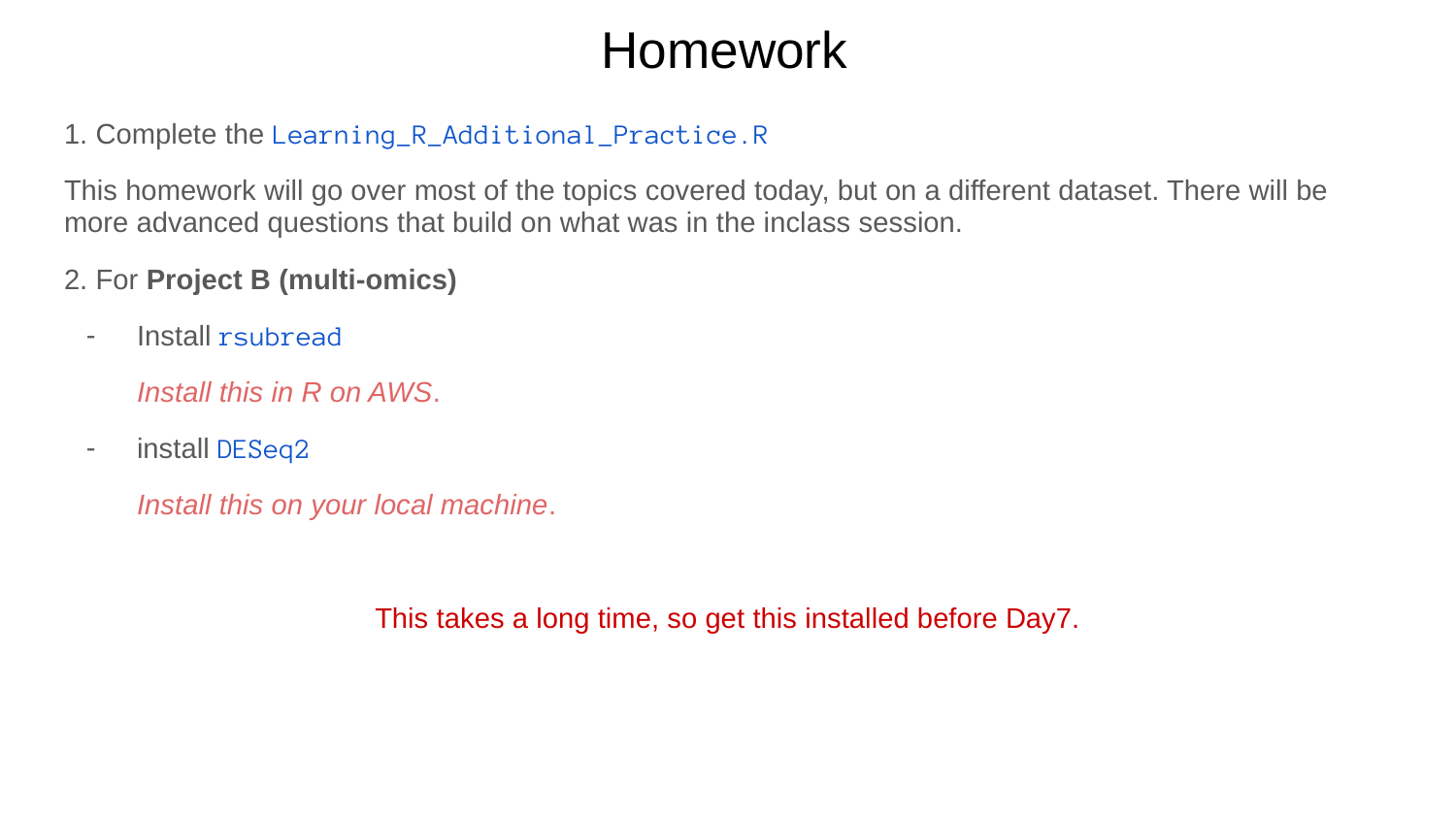

# Homework
1. Complete the Learning_R_Additional_Practice.R
This homework will go over most of the topics covered today, but on a different dataset. There will be more advanced questions that build on what was in the inclass session.
2. For Project B (multi-omics)
Install rsubread
Install this in R on AWS.
install DESeq2
Install this on your local machine.

This takes a long time, so get this installed before Day7.